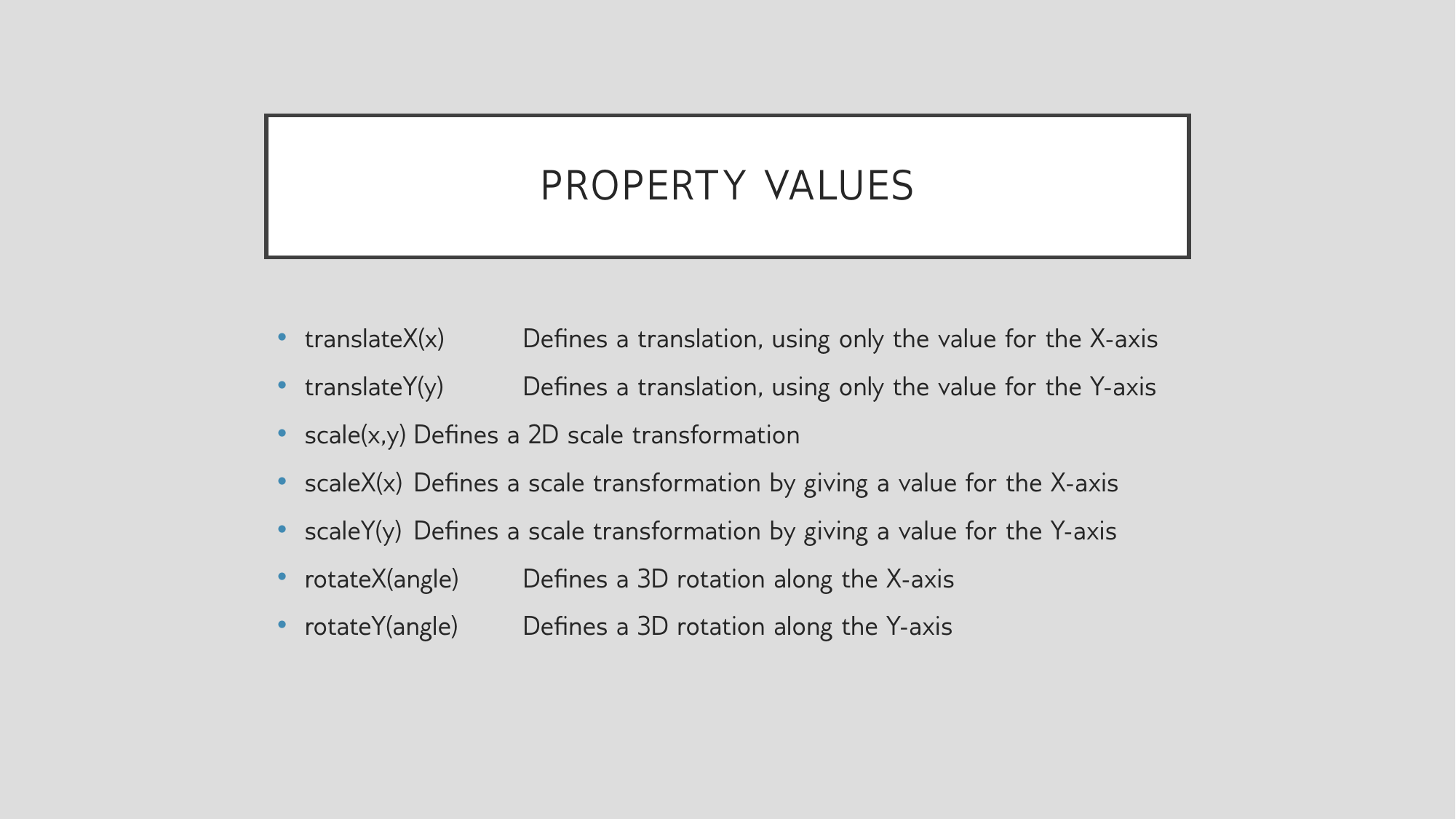

# Property Values
translateX(x)	Defines a translation, using only the value for the X-axis
translateY(y)	Defines a translation, using only the value for the Y-axis
scale(x,y)	Defines a 2D scale transformation
scaleX(x)	Defines a scale transformation by giving a value for the X-axis
scaleY(y)	Defines a scale transformation by giving a value for the Y-axis
rotateX(angle)	Defines a 3D rotation along the X-axis
rotateY(angle)	Defines a 3D rotation along the Y-axis